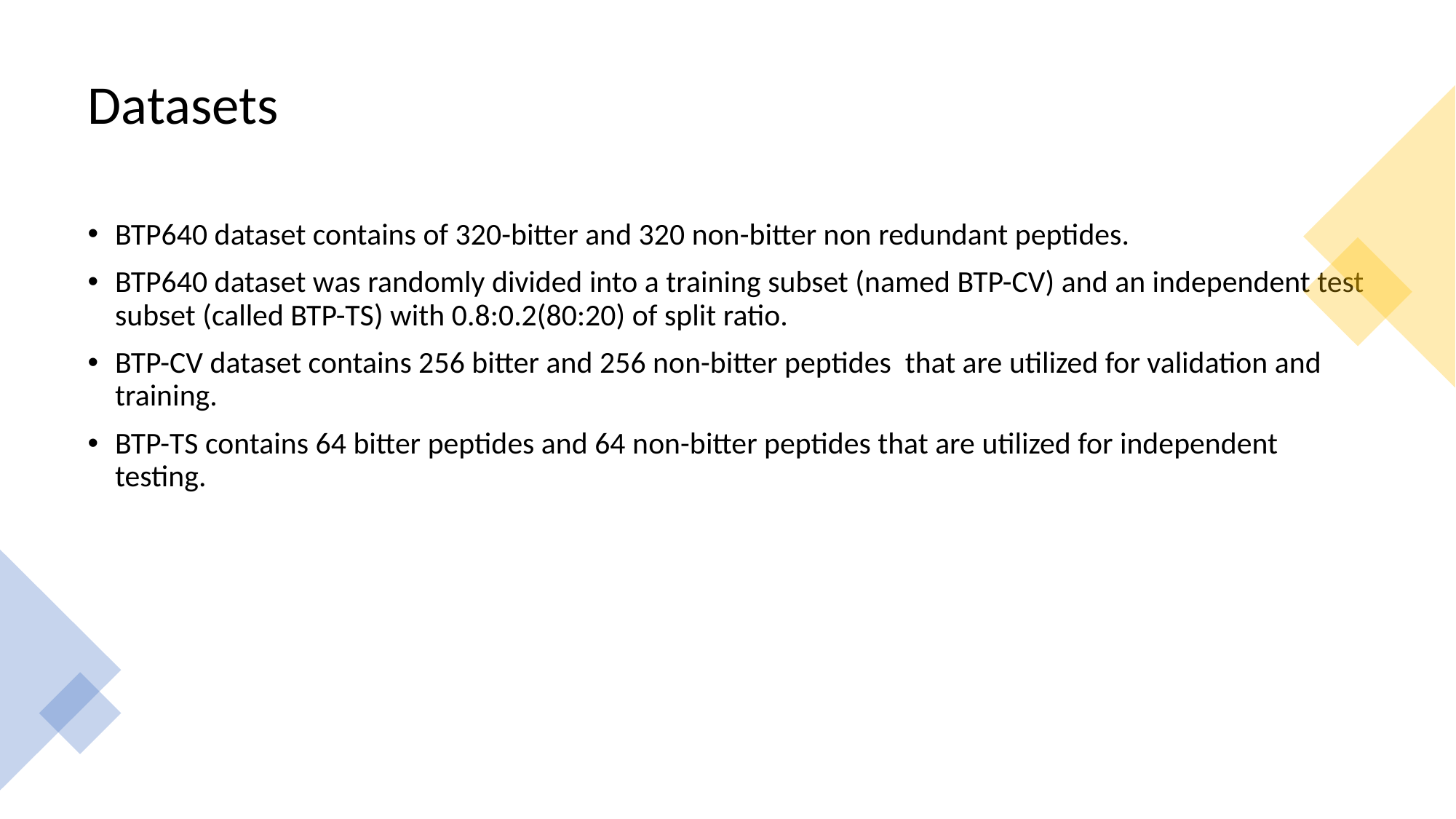

# Datasets

BTP640 dataset contains of 320-bitter and 320 non-bitter non redundant peptides.
BTP640 dataset was randomly divided into a training subset (named BTP-CV) and an independent test subset (called BTP-TS) with 0.8:0.2(80:20) of split ratio.
BTP-CV dataset contains 256 bitter and 256 non-bitter peptides  that are utilized for validation and training.
BTP-TS contains 64 bitter peptides and 64 non-bitter peptides that are utilized for independent testing.